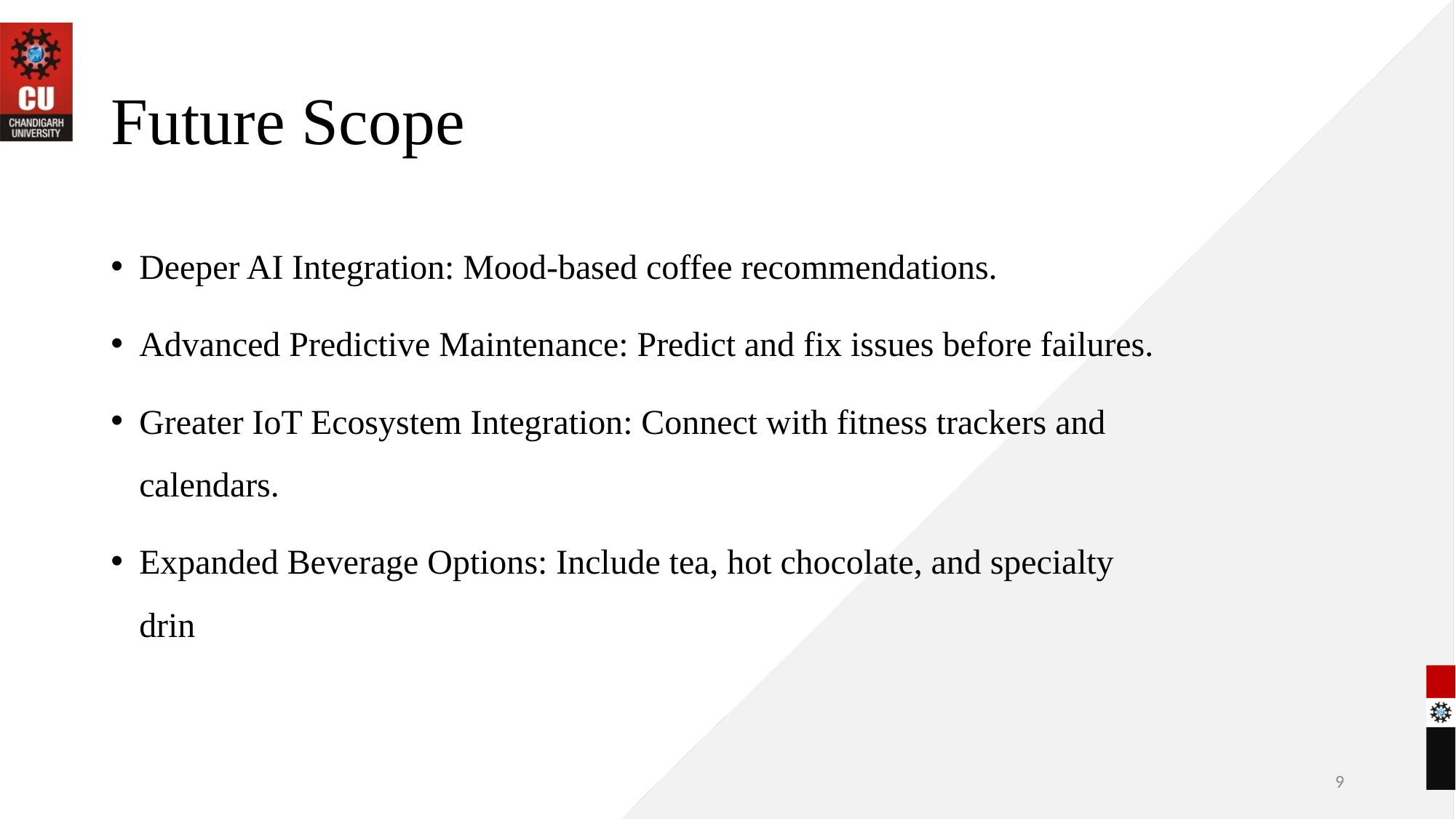

# Future Scope
Deeper AI Integration: Mood-based coffee recommendations.
Advanced Predictive Maintenance: Predict and fix issues before failures.
Greater IoT Ecosystem Integration: Connect with fitness trackers and calendars.
Expanded Beverage Options: Include tea, hot chocolate, and specialty drin
9